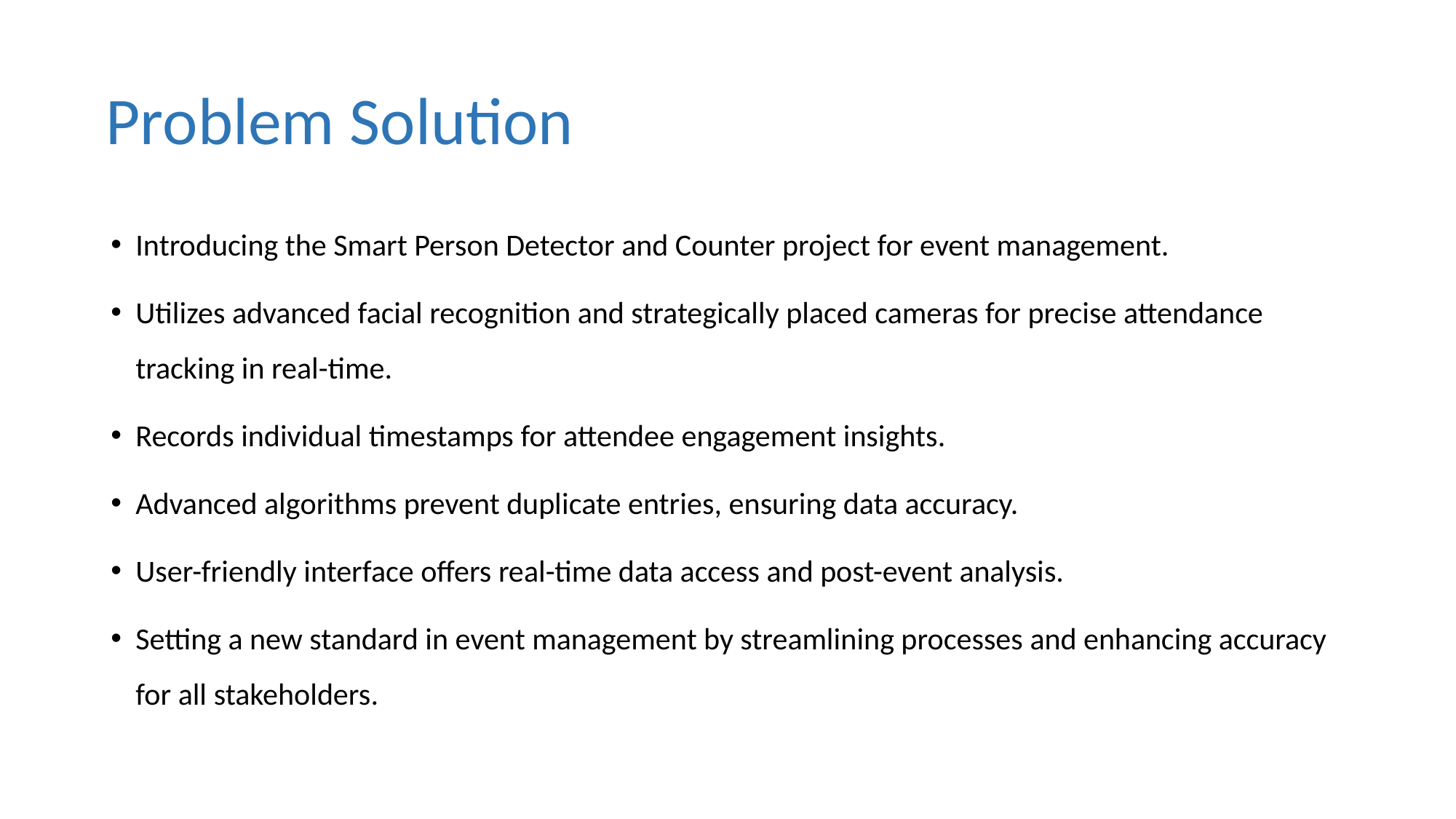

# Problem Solution
Introducing the Smart Person Detector and Counter project for event management.
Utilizes advanced facial recognition and strategically placed cameras for precise attendance tracking in real-time.
Records individual timestamps for attendee engagement insights.
Advanced algorithms prevent duplicate entries, ensuring data accuracy.
User-friendly interface offers real-time data access and post-event analysis.
Setting a new standard in event management by streamlining processes and enhancing accuracy for all stakeholders.